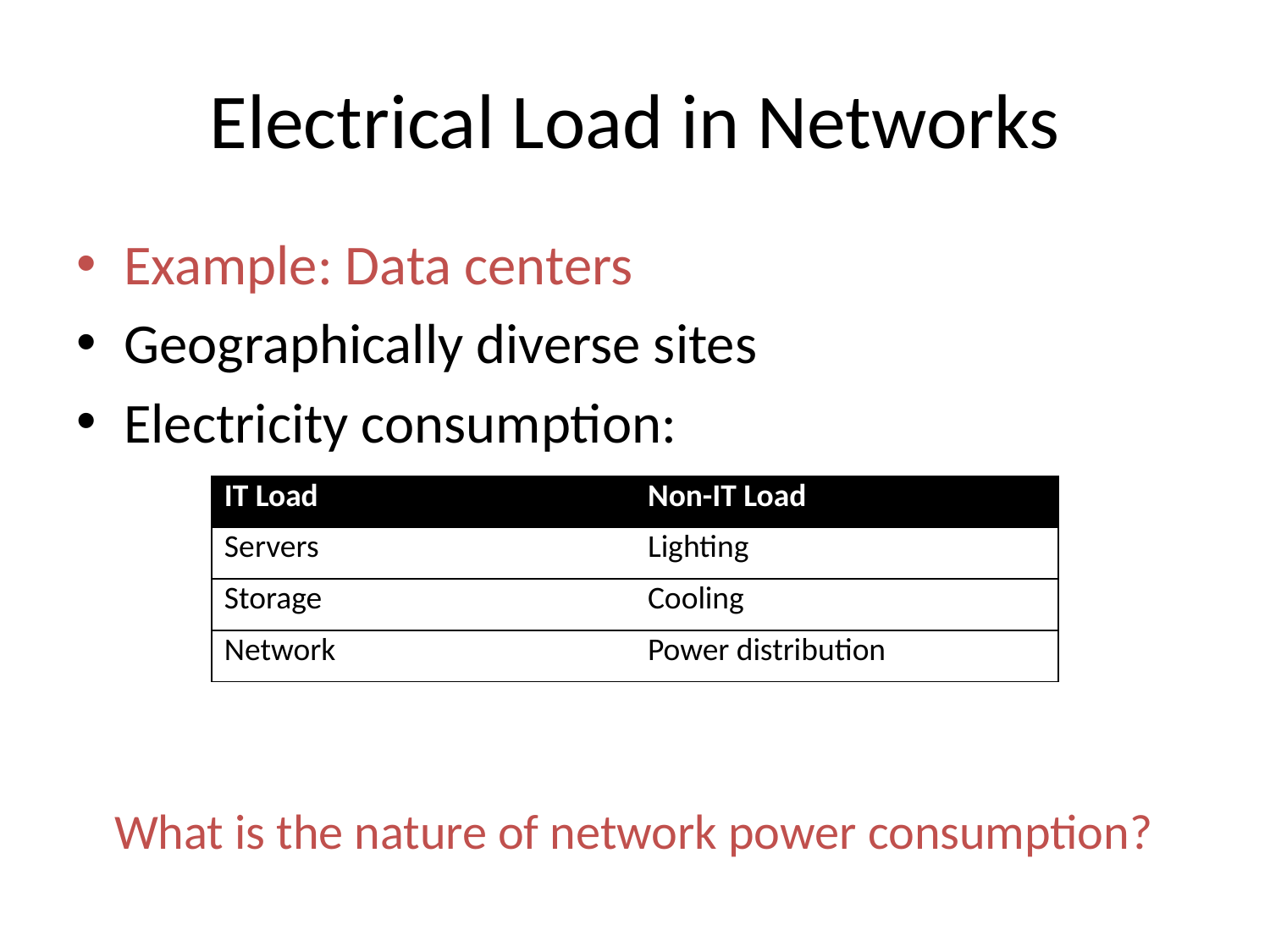

# Electrical Load in Networks
Example: Data centers
Geographically diverse sites
Electricity consumption:
| IT Load | Non-IT Load |
| --- | --- |
| Servers | Lighting |
| Storage | Cooling |
| Network | Power distribution |
What is the nature of network power consumption?